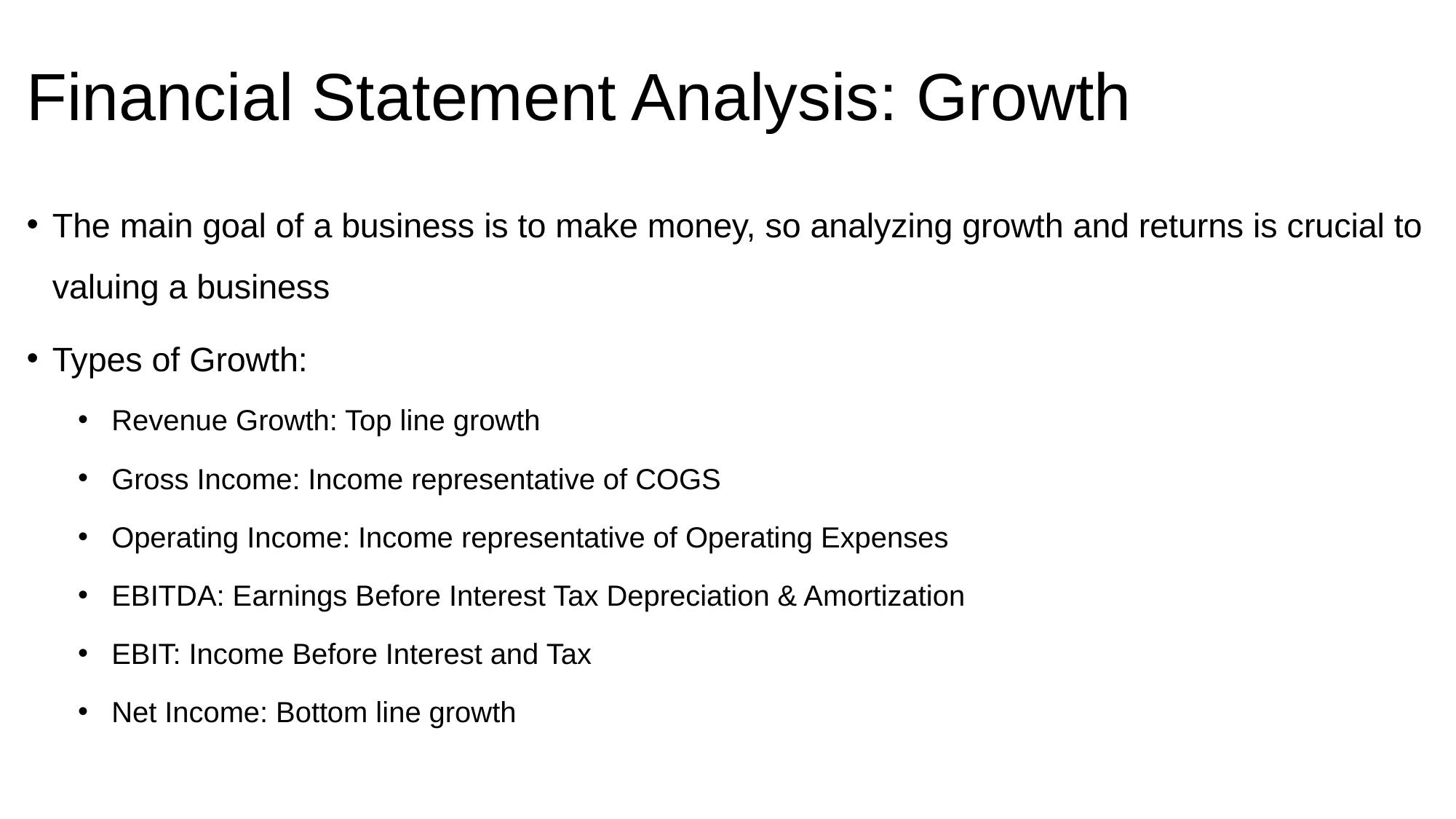

# Financial Statement Analysis: Growth
The main goal of a business is to make money, so analyzing growth and returns is crucial to valuing a business
Types of Growth:
 Revenue Growth: Top line growth
 Gross Income: Income representative of COGS
 Operating Income: Income representative of Operating Expenses
 EBITDA: Earnings Before Interest Tax Depreciation & Amortization
 EBIT: Income Before Interest and Tax
 Net Income: Bottom line growth